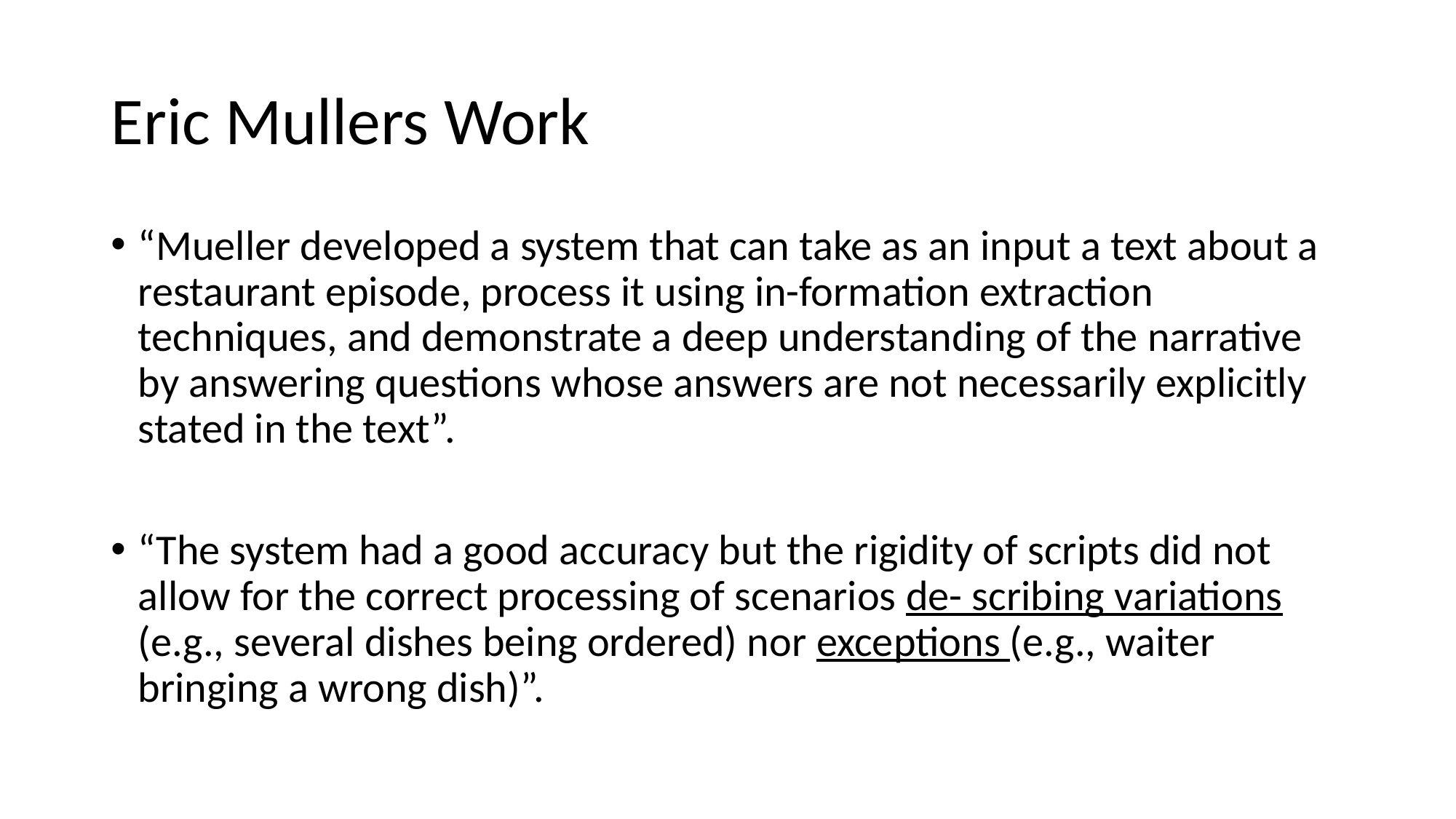

# Eric Mullers Work
“Mueller developed a system that can take as an input a text about a restaurant episode, process it using in-formation extraction techniques, and demonstrate a deep understanding of the narrative by answering questions whose answers are not necessarily explicitly stated in the text”.

“The system had a good accuracy but the rigidity of scripts did not allow for the correct processing of scenarios de- scribing variations (e.g., several dishes being ordered) nor exceptions (e.g., waiter bringing a wrong dish)”.